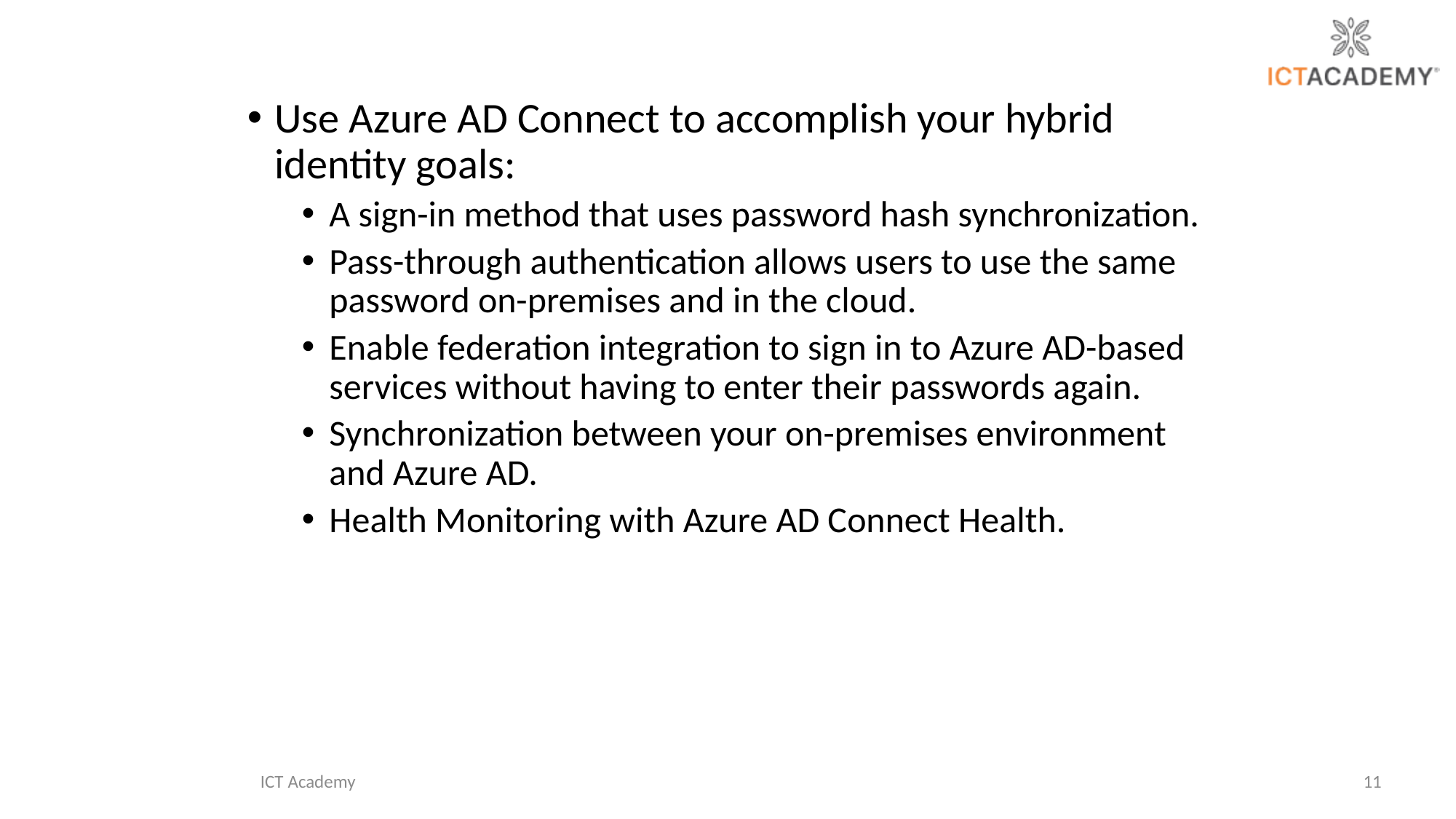

Use Azure AD Connect to accomplish your hybrid identity goals:
A sign-in method that uses password hash synchronization.
Pass-through authentication allows users to use the same password on-premises and in the cloud.
Enable federation integration to sign in to Azure AD-based services without having to enter their passwords again.
Synchronization between your on-premises environment and Azure AD.
Health Monitoring with Azure AD Connect Health.

ICT Academy
11